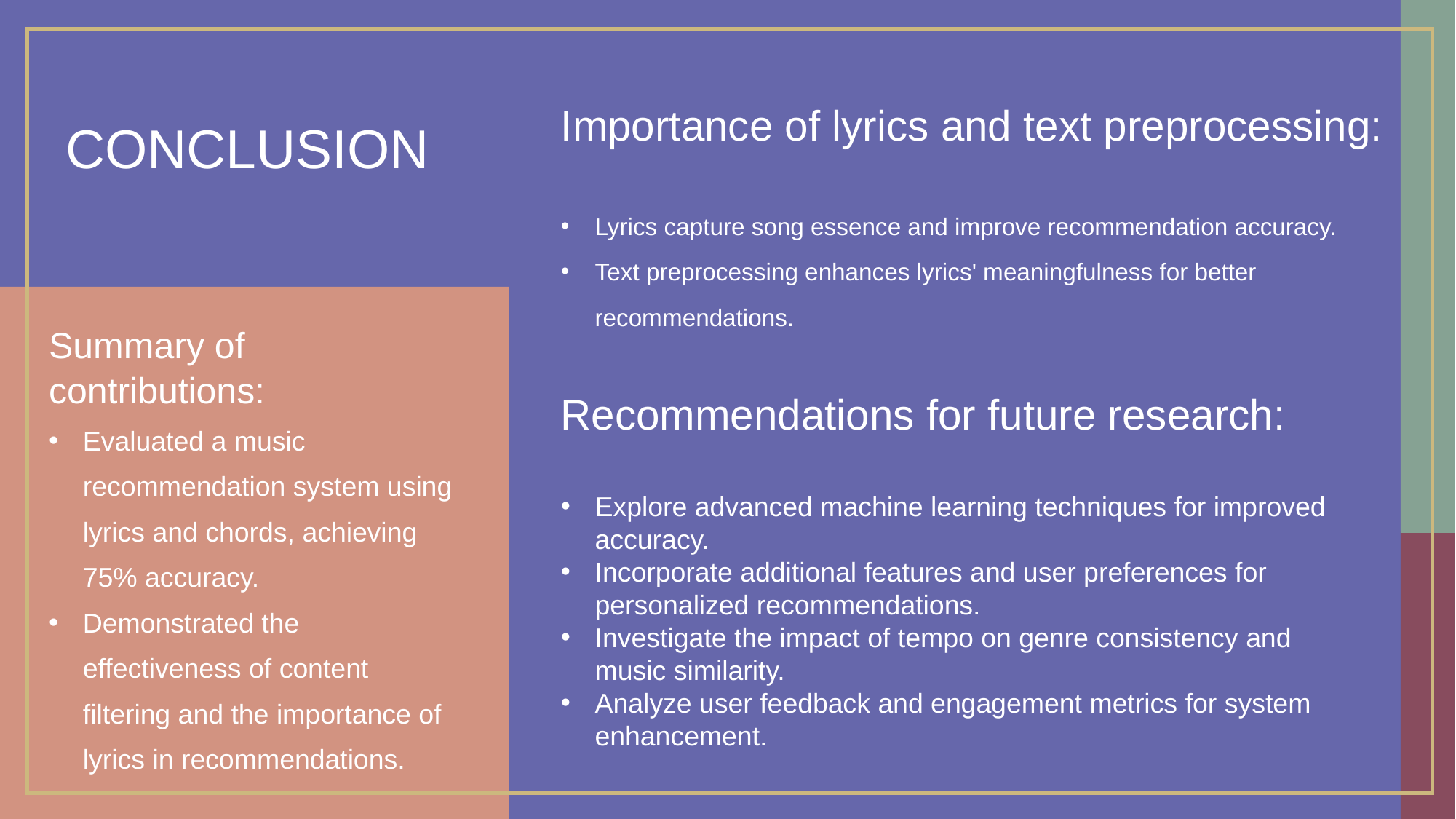

# Conclusion
Importance of lyrics and text preprocessing:

Lyrics capture song essence and improve recommendation accuracy.
Text preprocessing enhances lyrics' meaningfulness for better recommendations.

Summary of contributions:
Evaluated a music recommendation system using lyrics and chords, achieving 75% accuracy.
Demonstrated the effectiveness of content filtering and the importance of lyrics in recommendations.

Recommendations for future research:

Explore advanced machine learning techniques for improved accuracy.
Incorporate additional features and user preferences for personalized recommendations.
Investigate the impact of tempo on genre consistency and music similarity.
Analyze user feedback and engagement metrics for system enhancement.